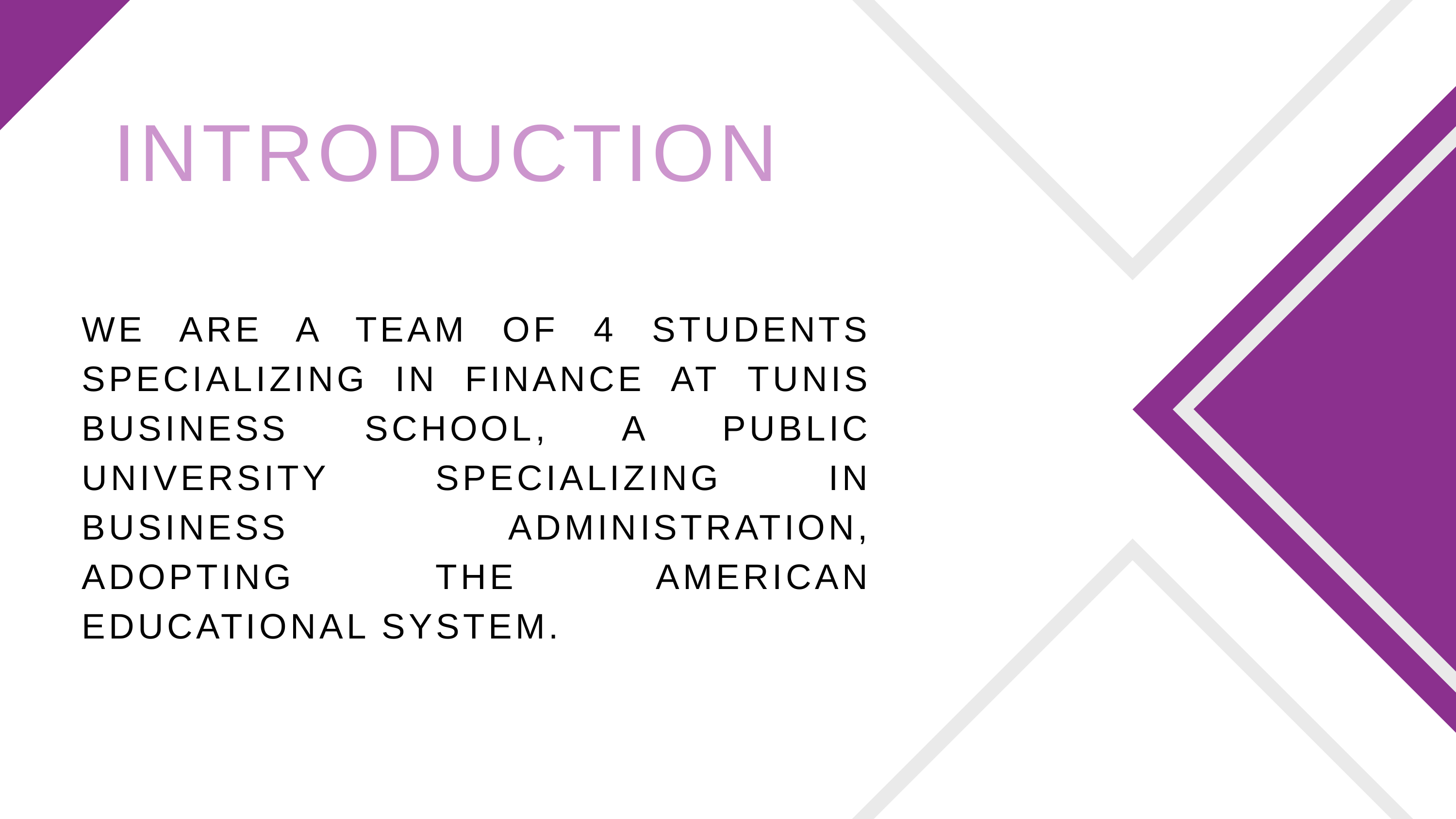

INTRODUCTION

WE ARE A TEAM OF 4 STUDENTS SPECIALIZING IN FINANCE AT TUNIS BUSINESS SCHOOL, A PUBLIC UNIVERSITY SPECIALIZING IN BUSINESS ADMINISTRATION, ADOPTING THE AMERICAN EDUCATIONAL SYSTEM.